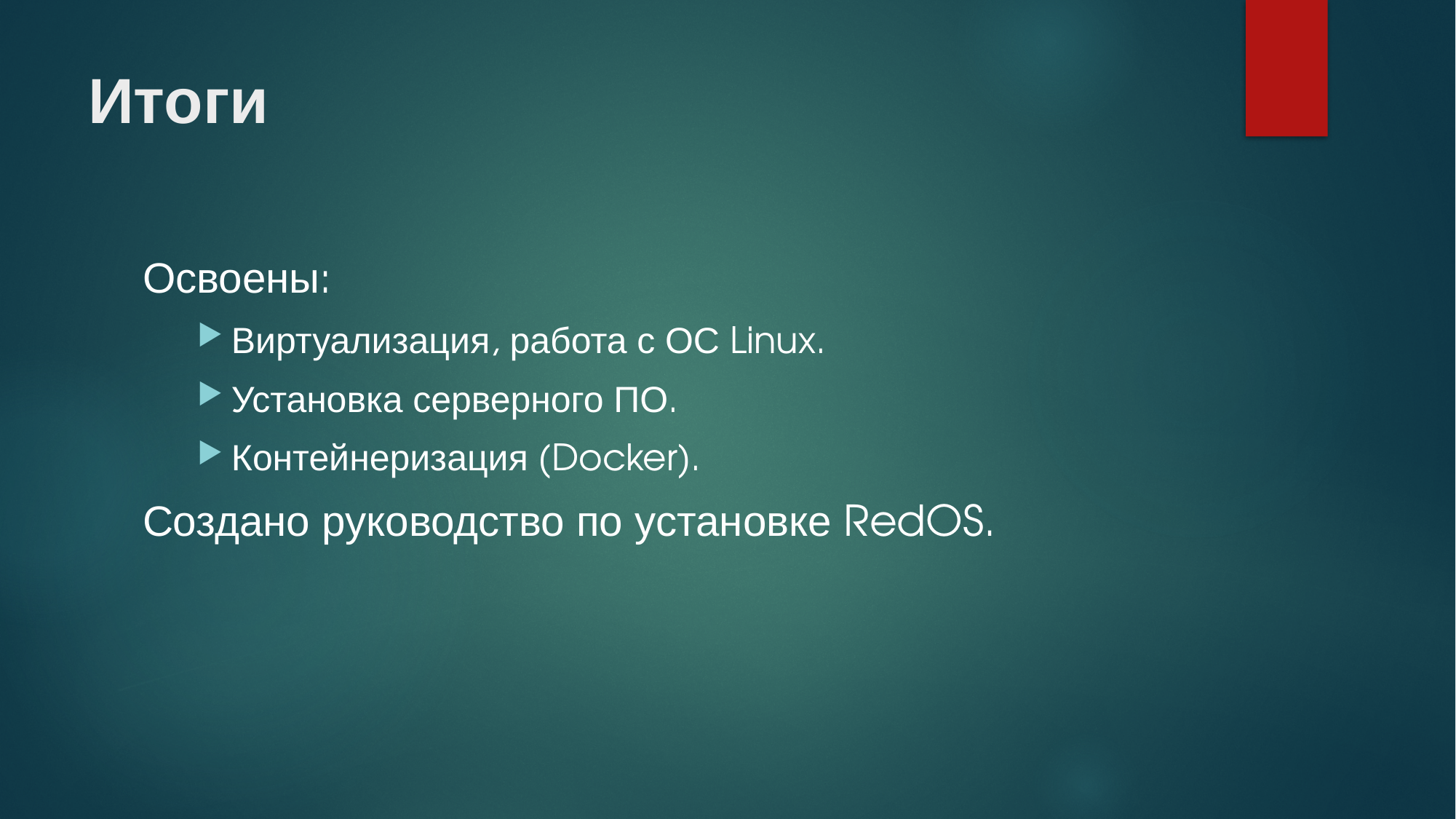

# Итоги
Освоены:
Виртуализация, работа с ОС Linux.
Установка серверного ПО.
Контейнеризация (Docker).
Создано руководство по установке RedOS.